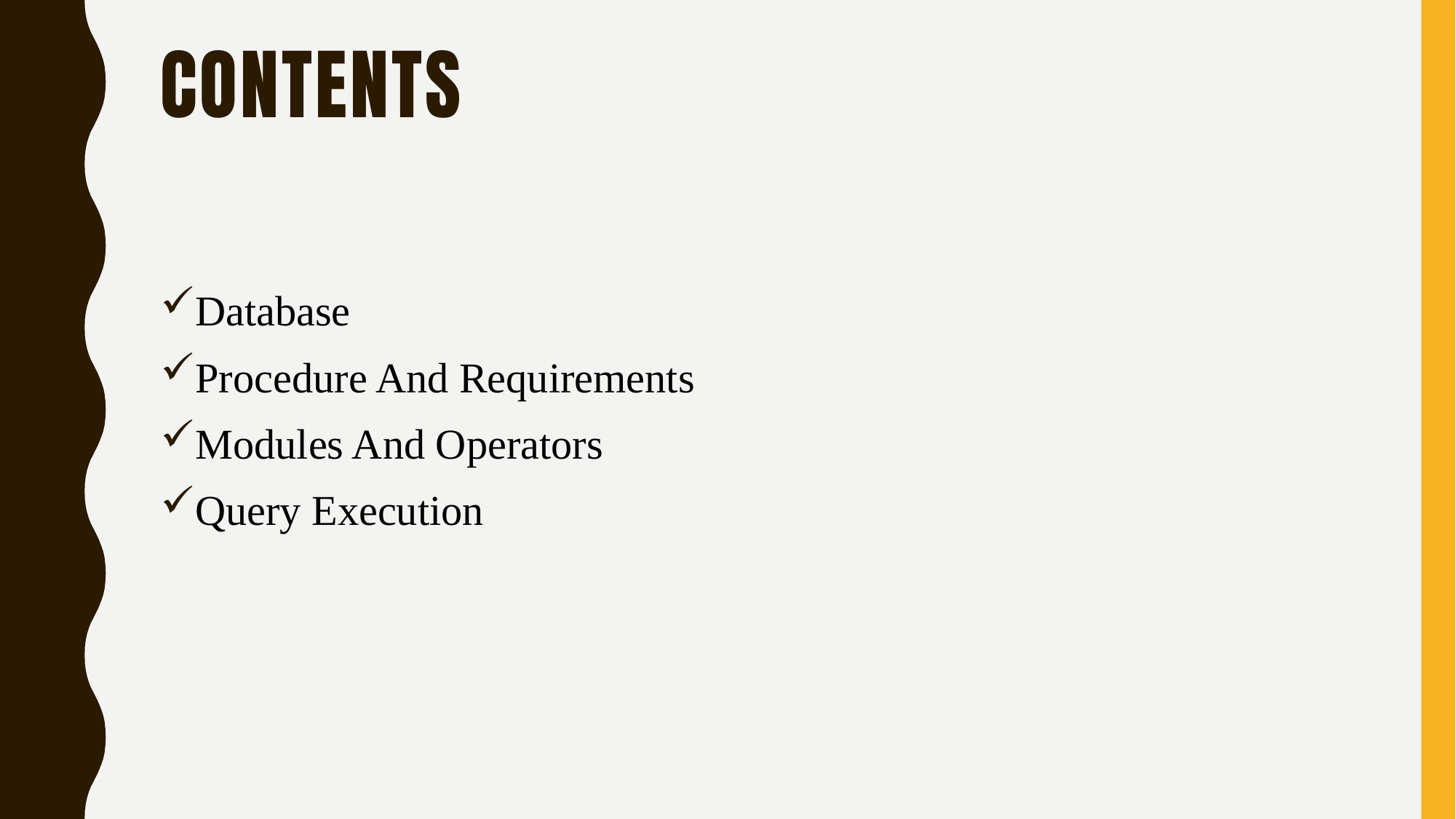

# contents
Database
Procedure And Requirements
Modules And Operators
Query Execution